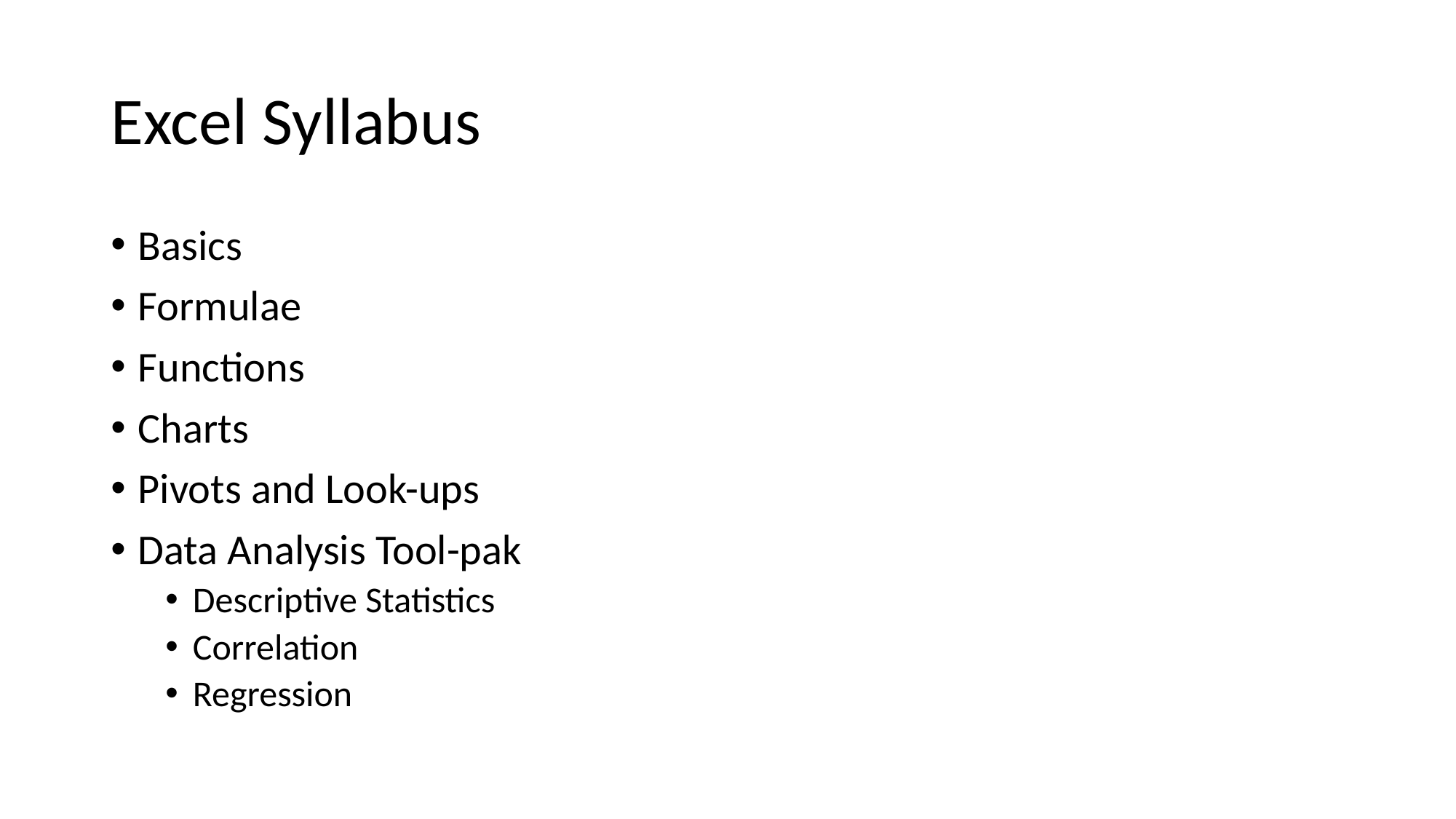

# Excel Syllabus
Basics
Formulae
Functions
Charts
Pivots and Look-ups
Data Analysis Tool-pak
Descriptive Statistics
Correlation
Regression